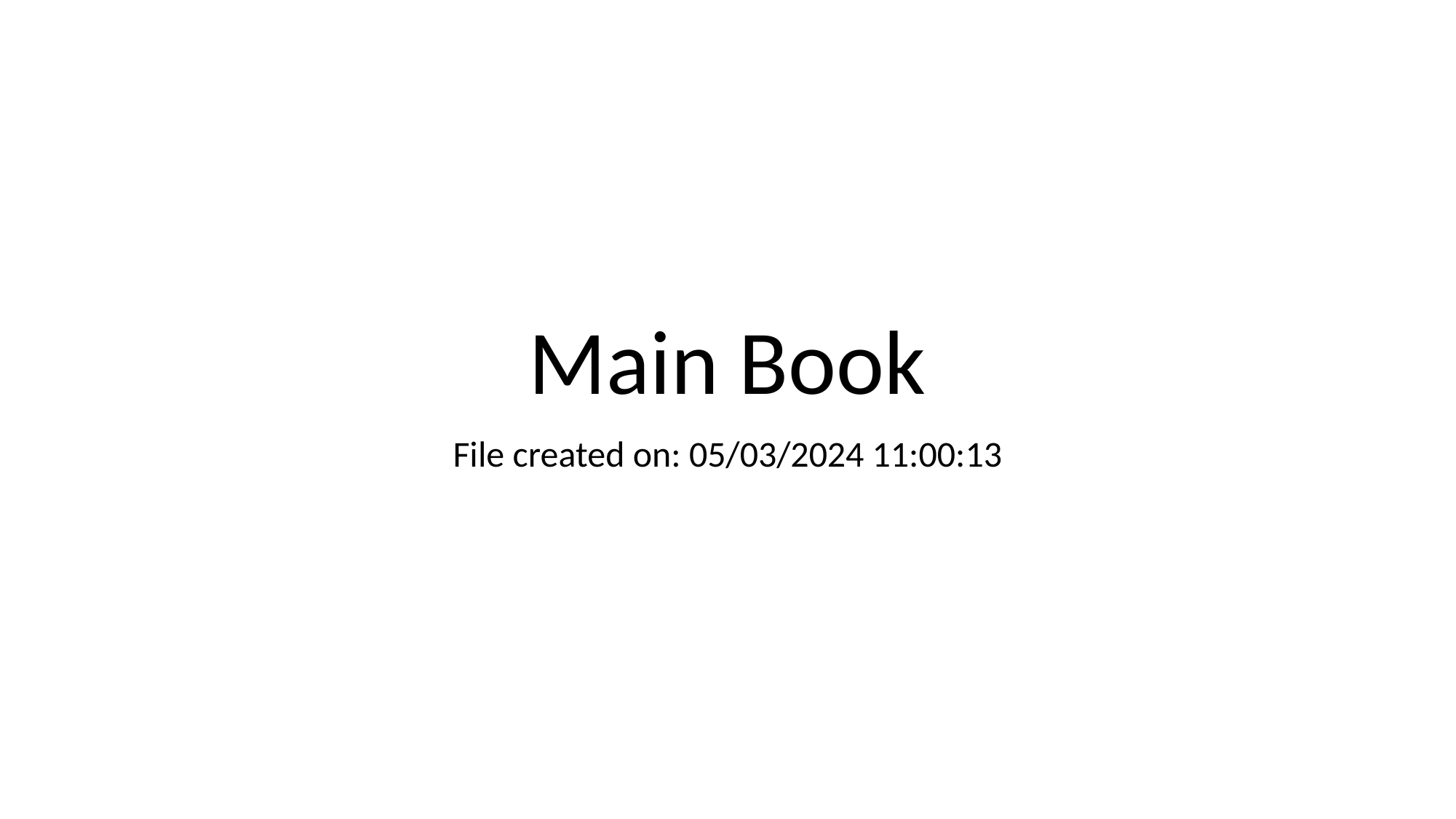

# Main Book
File created on: 05/03/2024 11:00:13